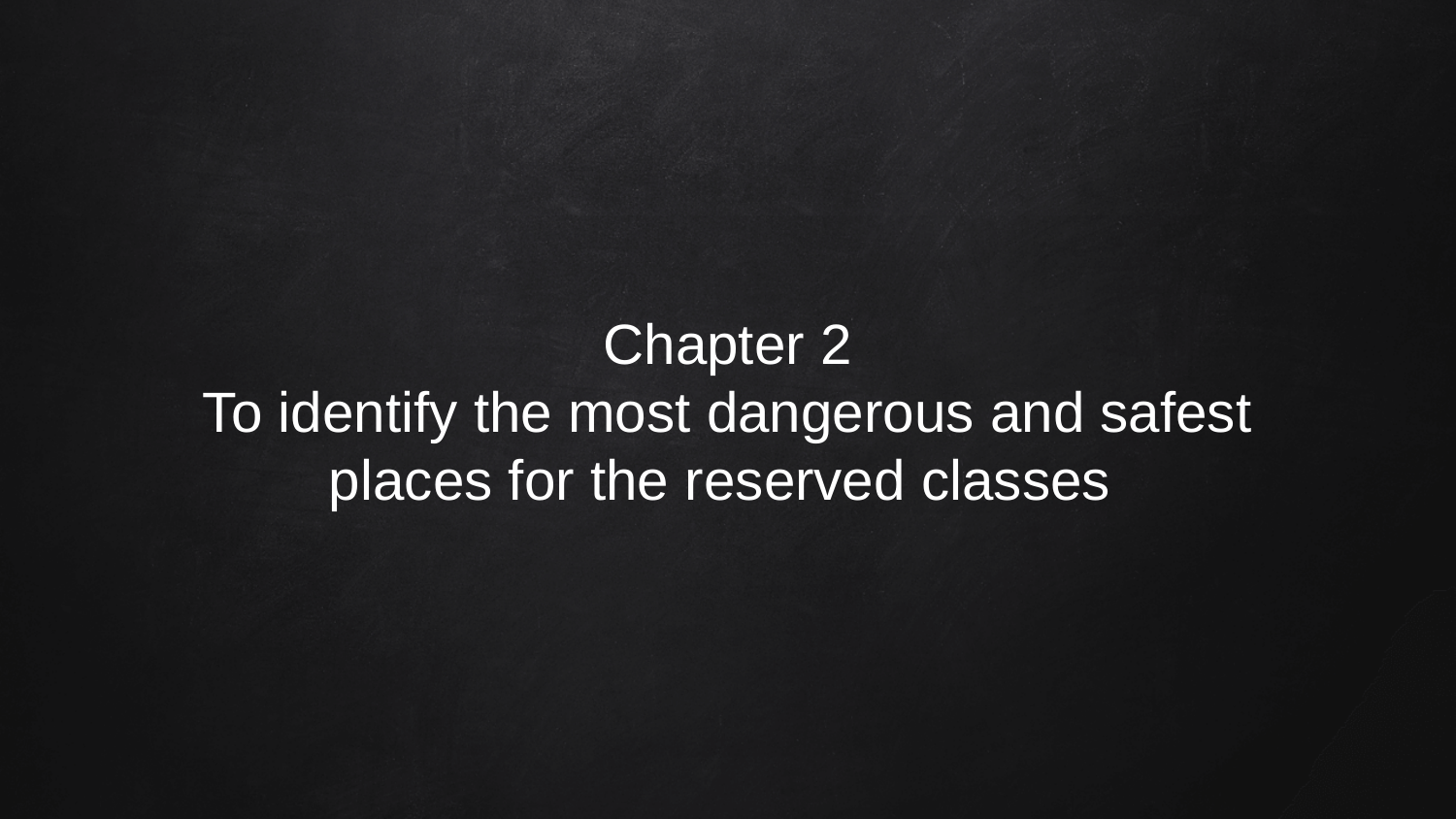

# Chapter 2 To identify the most dangerous and safest places for the reserved classes